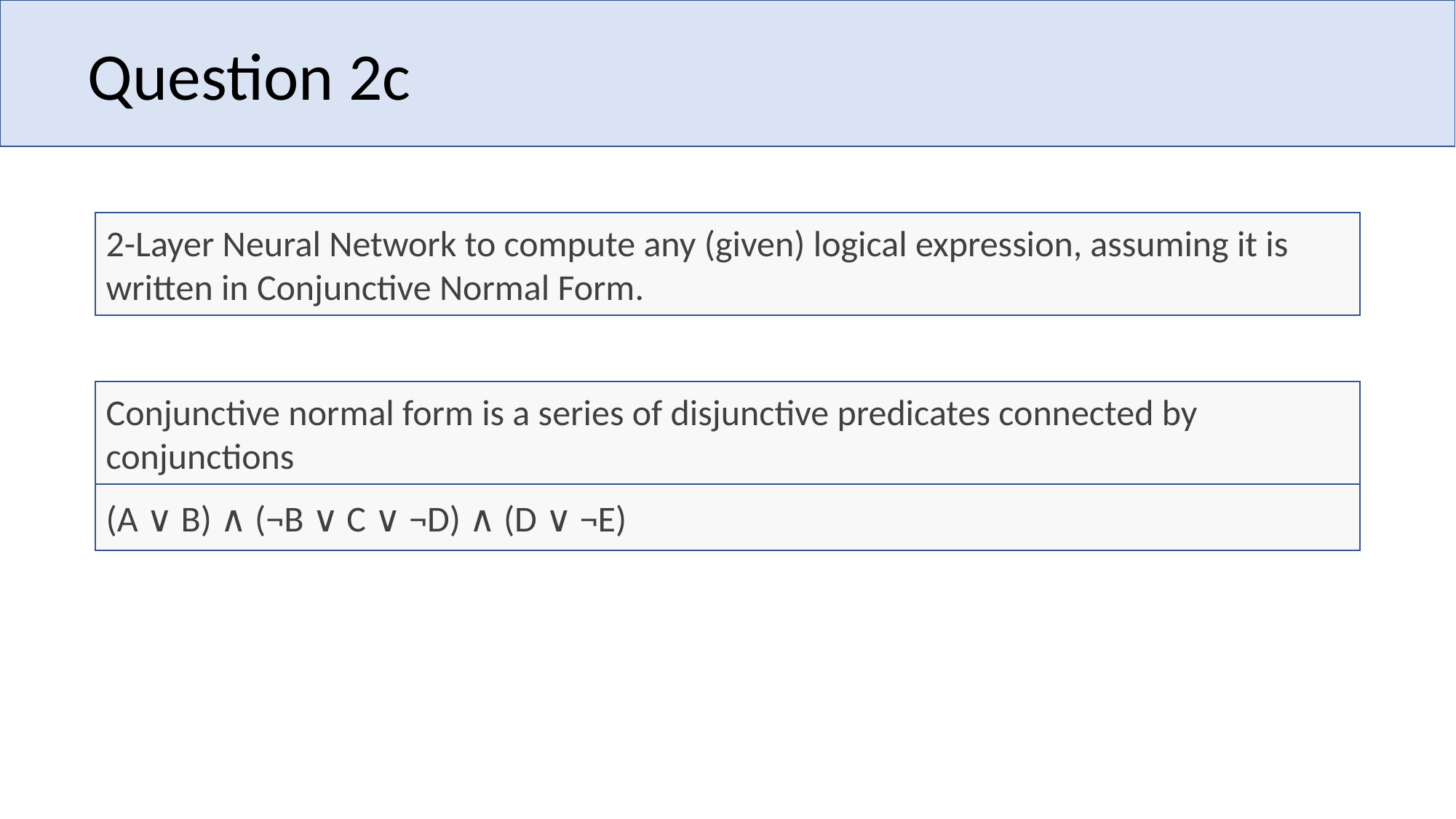

# Question 2c

2-Layer Neural Network to compute any (given) logical expression, assuming it is written in Conjunctive Normal Form.
Conjunctive normal form is a series of disjunctive predicates connected by conjunctions
(A ∨ B) ∧ (¬B ∨ C ∨ ¬D) ∧ (D ∨ ¬E)